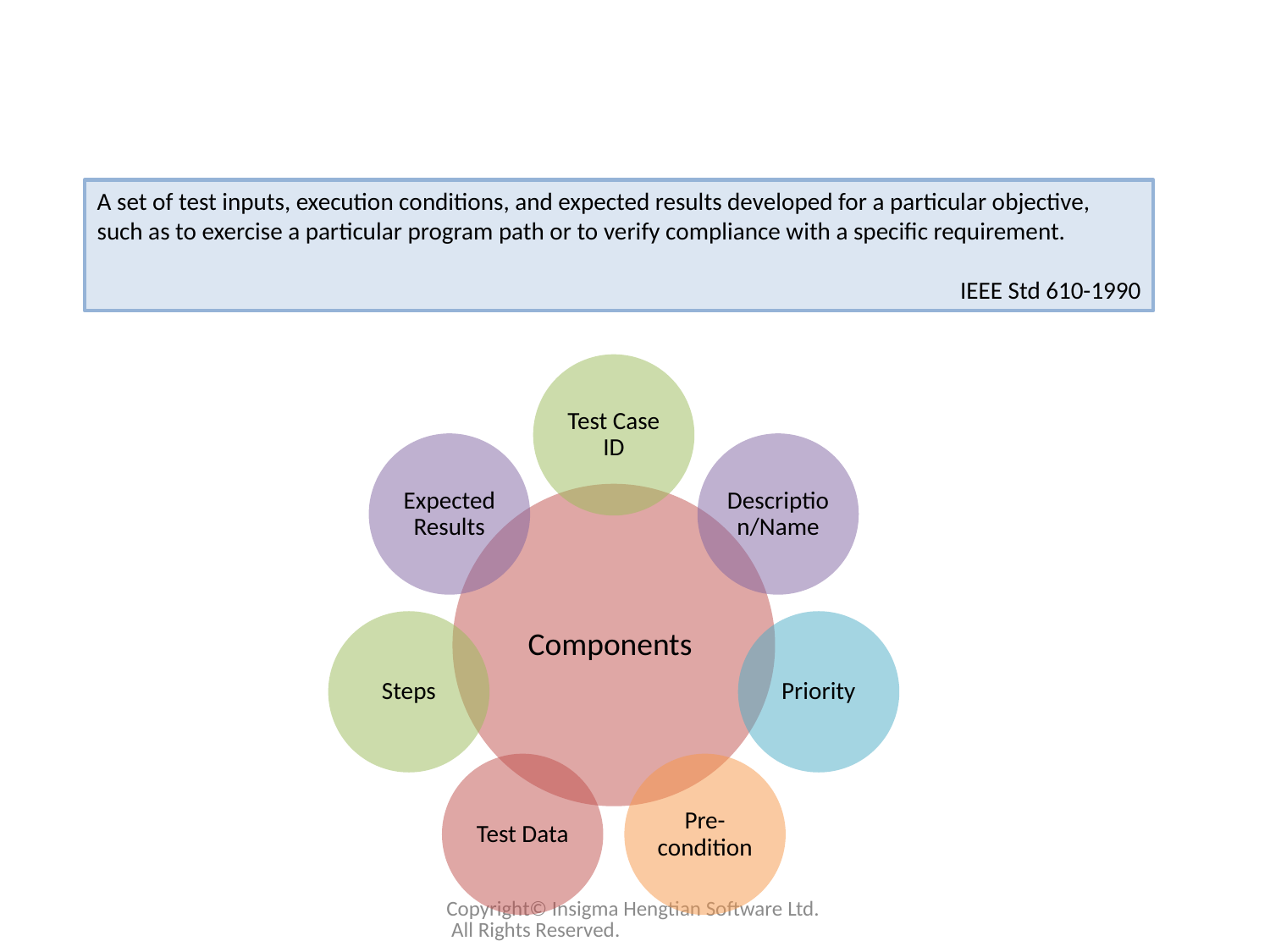

A set of test inputs, execution conditions, and expected results developed for a particular objective, such as to exercise a particular program path or to verify compliance with a specific requirement.

IEEE Std 610-1990
Components
Test Case ID
Description/Name
Priority
Pre-condition
Test Data
Steps
Expected Results
Copyright© Insigma Hengtian Software Ltd. All Rights Reserved.